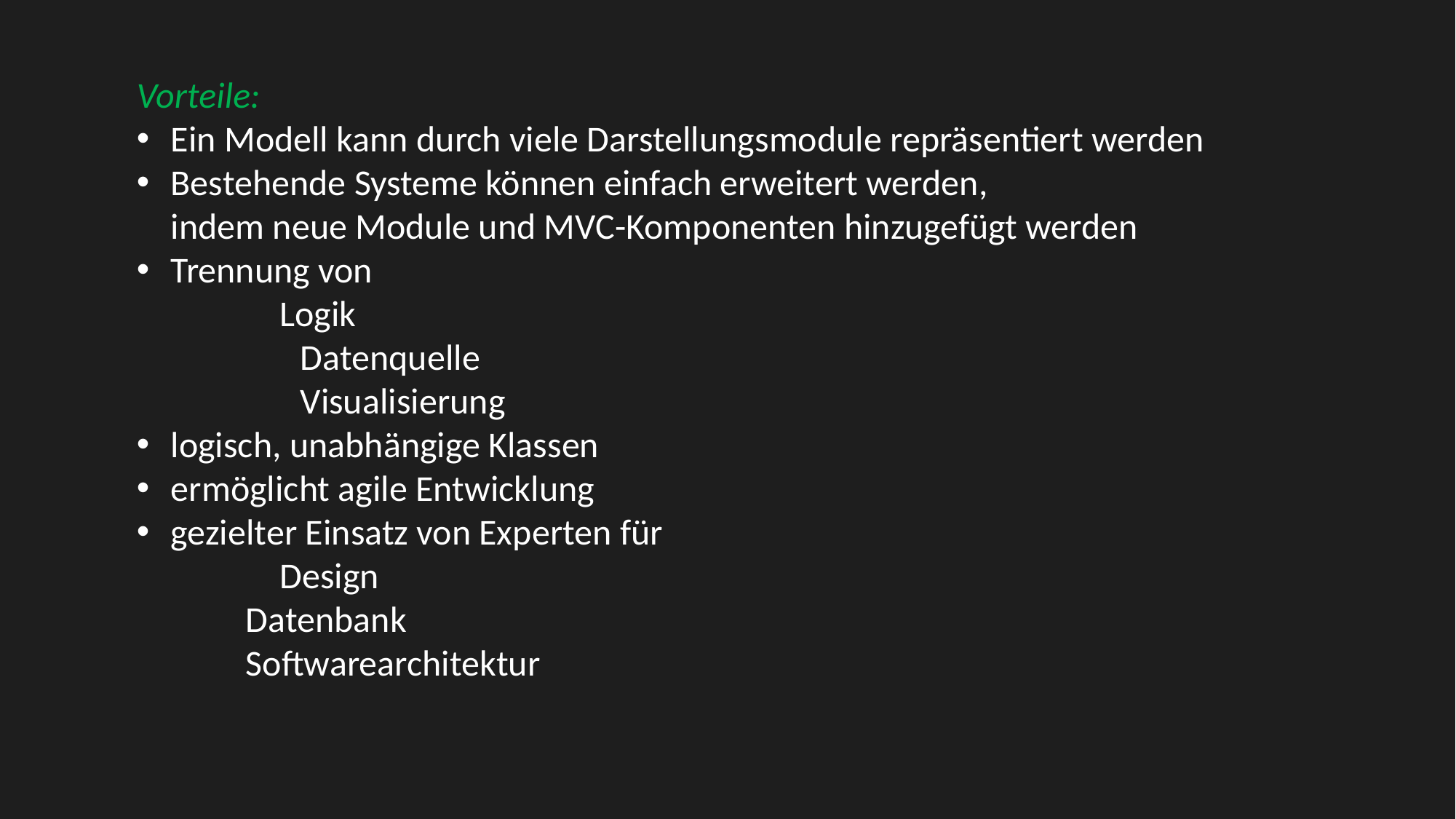

Vorteile:
Ein Modell kann durch viele Darstellungsmodule repräsentiert werden
Bestehende Systeme können einfach erweitert werden,
indem neue Module und MVC-Komponenten hinzugefügt werden
Trennung von
	Logik
	Datenquelle
	Visualisierung
logisch, unabhängige Klassen
ermöglicht agile Entwicklung
gezielter Einsatz von Experten für
	Design
	Datenbank
	Softwarearchitektur